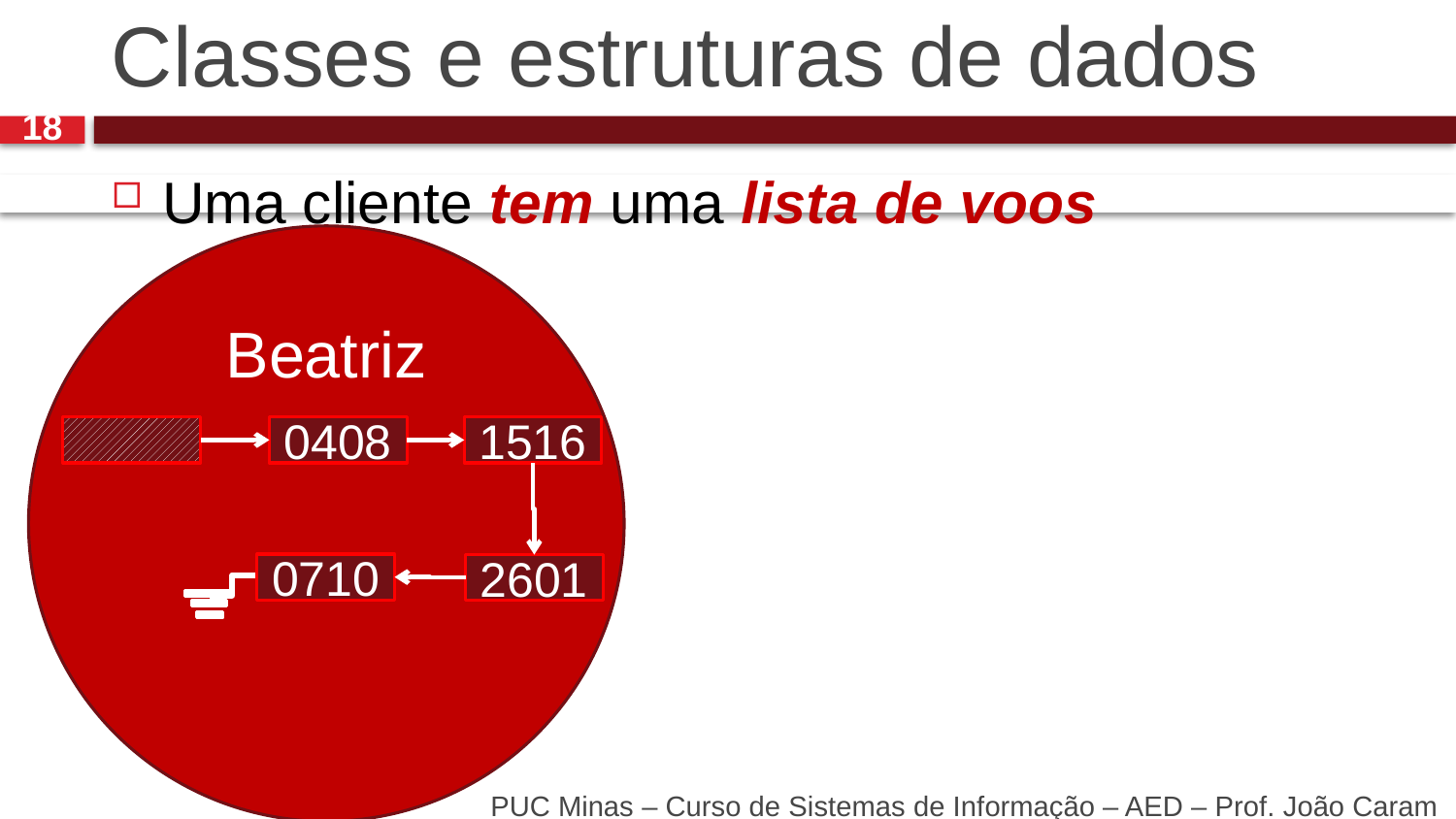

# Classes e estruturas de dados
18
Uma cliente tem uma lista de voos

Beatriz

0408
1516
0710
2601

PUC Minas – Curso de Sistemas de Informação – AED – Prof. João Caram